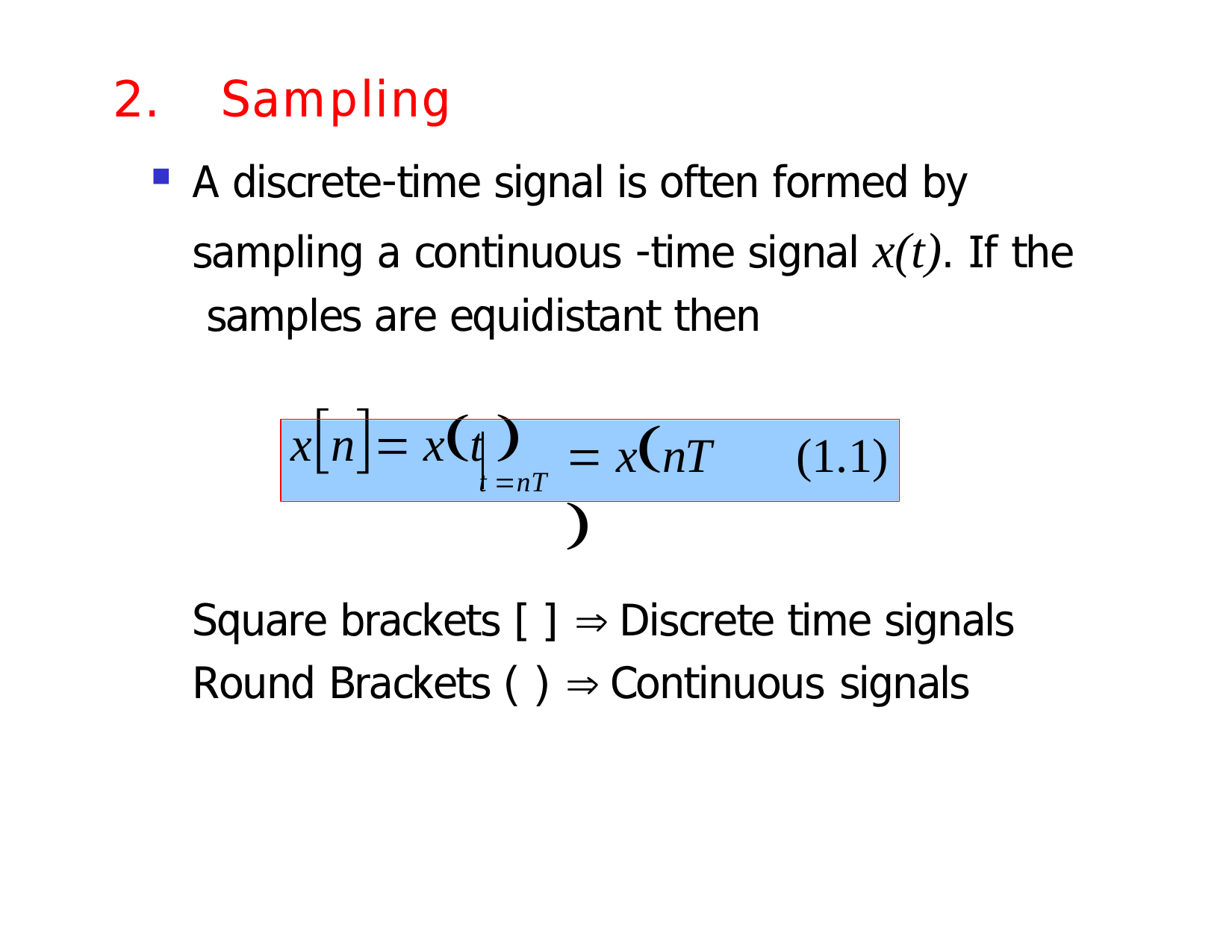

Sampling
A discrete-time signal is often formed by  sampling a continuous -time signal x(t). If the  samples are equidistant then
x[n]= x(t )
t =nT
= x(nT )

(1.1)

Square brackets [ ] ⇒ Discrete time signals  Round Brackets ( ) ⇒ Continuous signals
Dr. B. S. Daga  Fr.CRCE, Mumbai